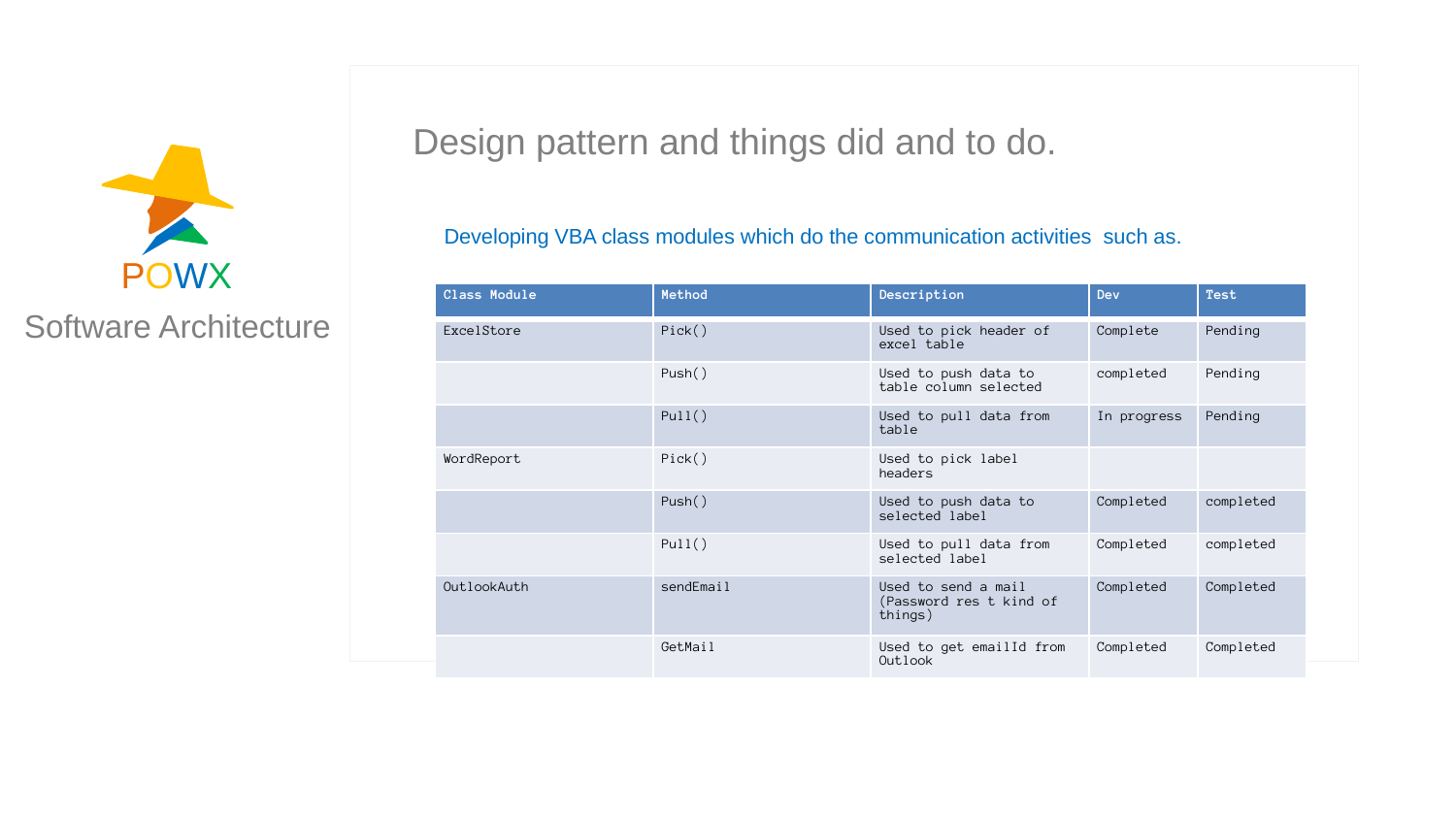

Design pattern and things did and to do.

 POWX
Software Architecture
Developing VBA class modules which do the communication activities  such as.
| Class Module | Method | Description | Dev | Test |
| --- | --- | --- | --- | --- |
| ExcelStore | Pick() | Used to pick header of excel table | Complete | Pending |
|  | Push() | Used to push data to table column selected | completed | Pending |
|  | Pull() | Used to pull data from table | In progress | Pending |
| WordReport | Pick() | Used to pick label headers |  |  |
|  | Push() | Used to push data to selected label | Completed | completed |
|  | Pull() | Used to pull data from selected label | Completed | completed |
| OutlookAuth | sendEmail | Used to send a mail (Password res t kind of things) | Completed | Completed |
|  | GetMail | Used to get emailId from Outlook | Completed | Completed |